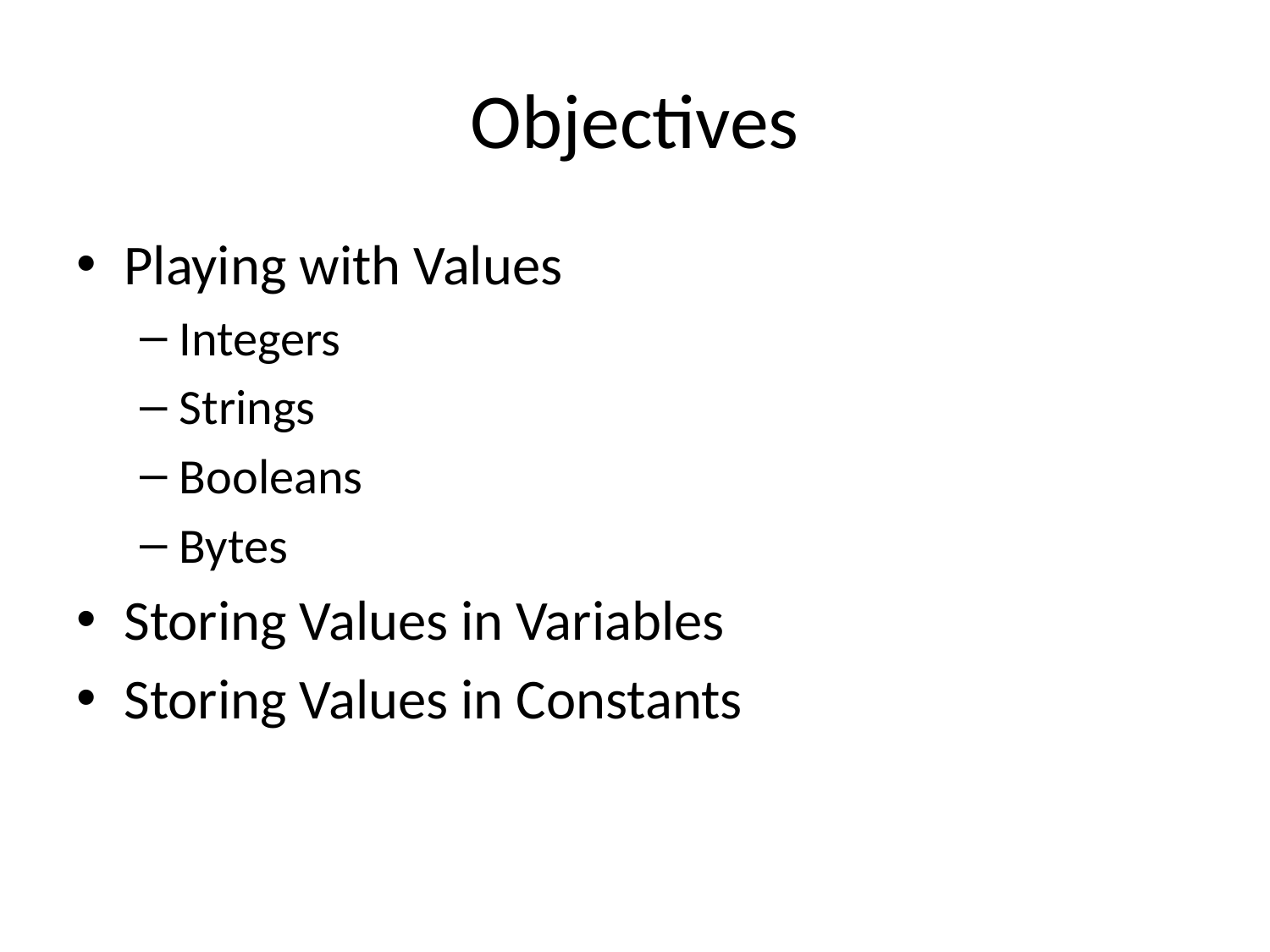

# Objectives
Playing with Values
Integers
Strings
Booleans
Bytes
Storing Values in Variables
Storing Values in Constants